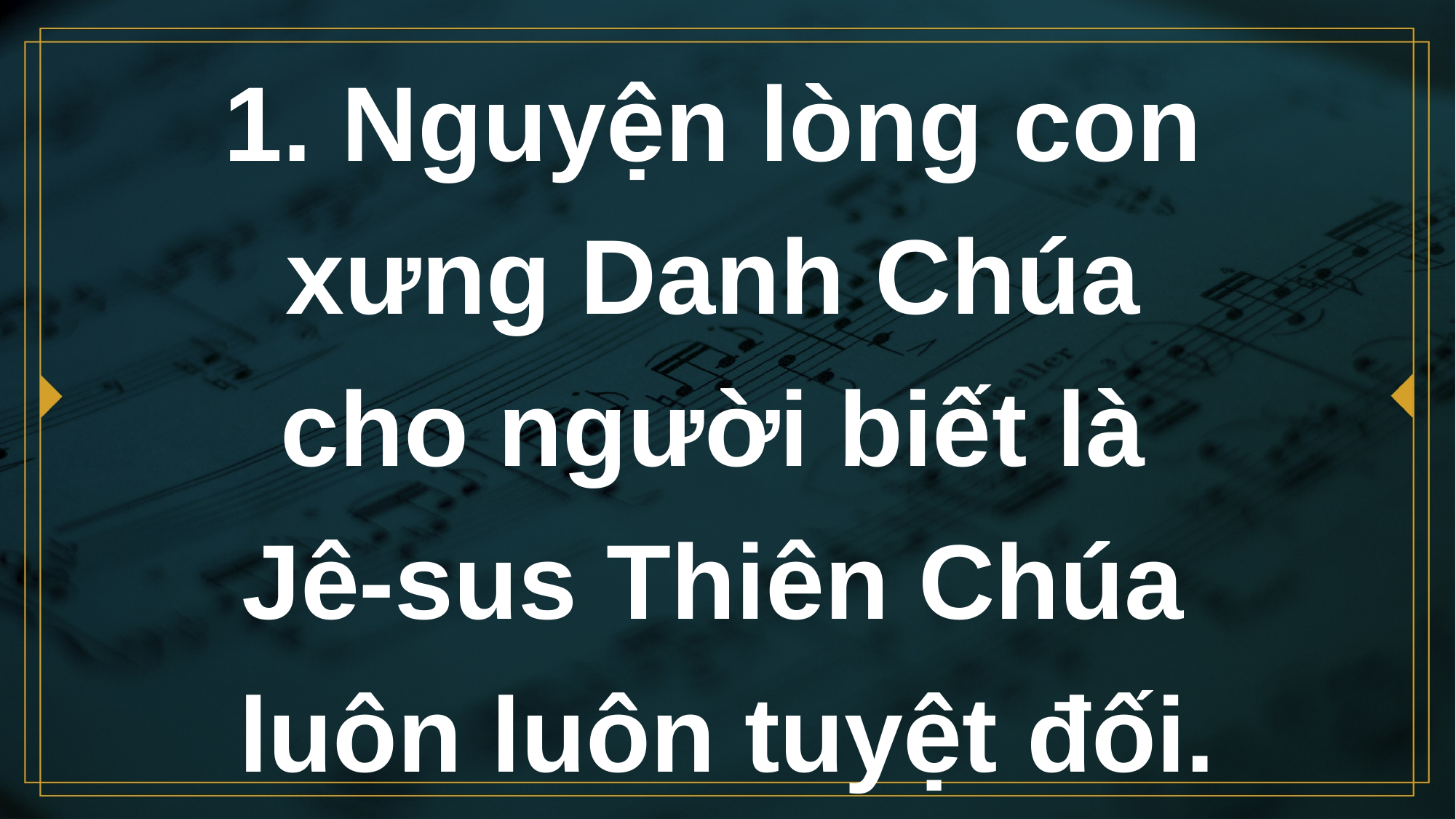

# 1. Nguyện lòng con xưng Danh Chúa cho người biết là Jê-sus Thiên Chúa luôn luôn tuyệt đối.